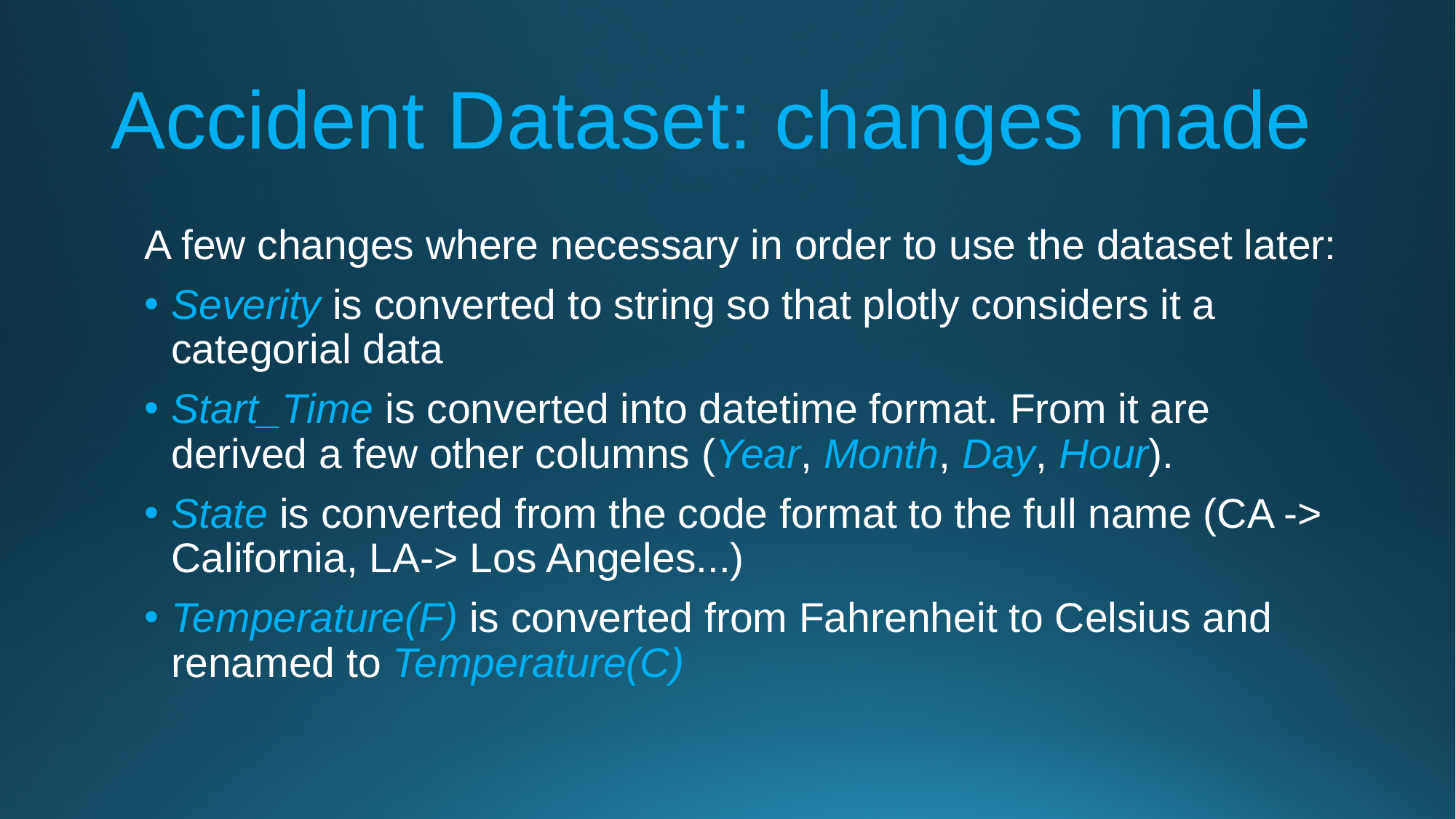

# Accident Dataset: changes made
A few changes where necessary in order to use the dataset later:
Severity is converted to string so that plotly considers it a categorial data
Start_Time is converted into datetime format. From it are derived a few other columns (Year, Month, Day, Hour).
State is converted from the code format to the full name (CA -> California, LA-> Los Angeles...)
Temperature(F) is converted from Fahrenheit to Celsius and renamed to Temperature(C)